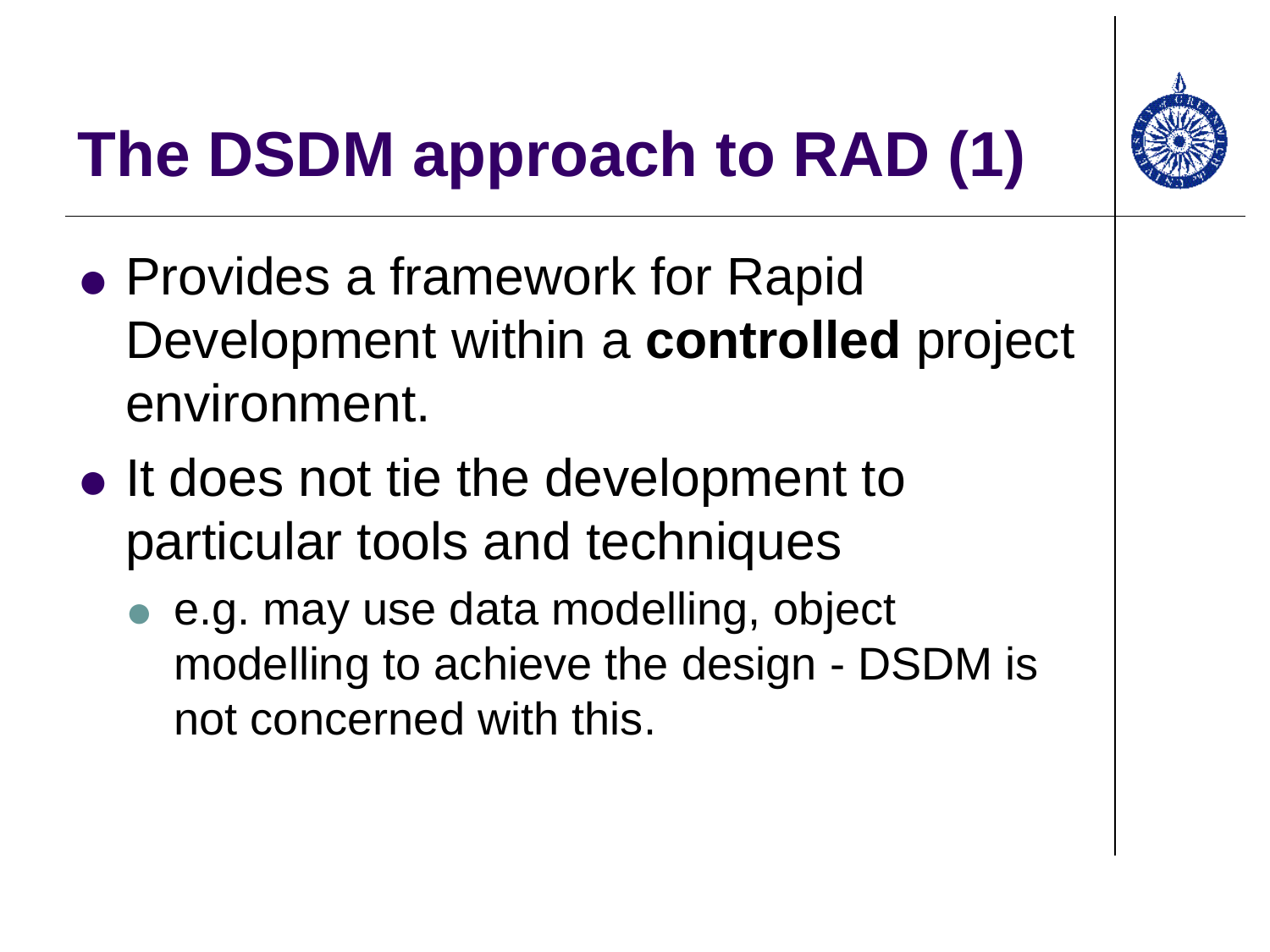

# The DSDM approach to RAD (1)
Provides a framework for Rapid Development within a controlled project environment.
It does not tie the development to particular tools and techniques
e.g. may use data modelling, object modelling to achieve the design - DSDM is not concerned with this.